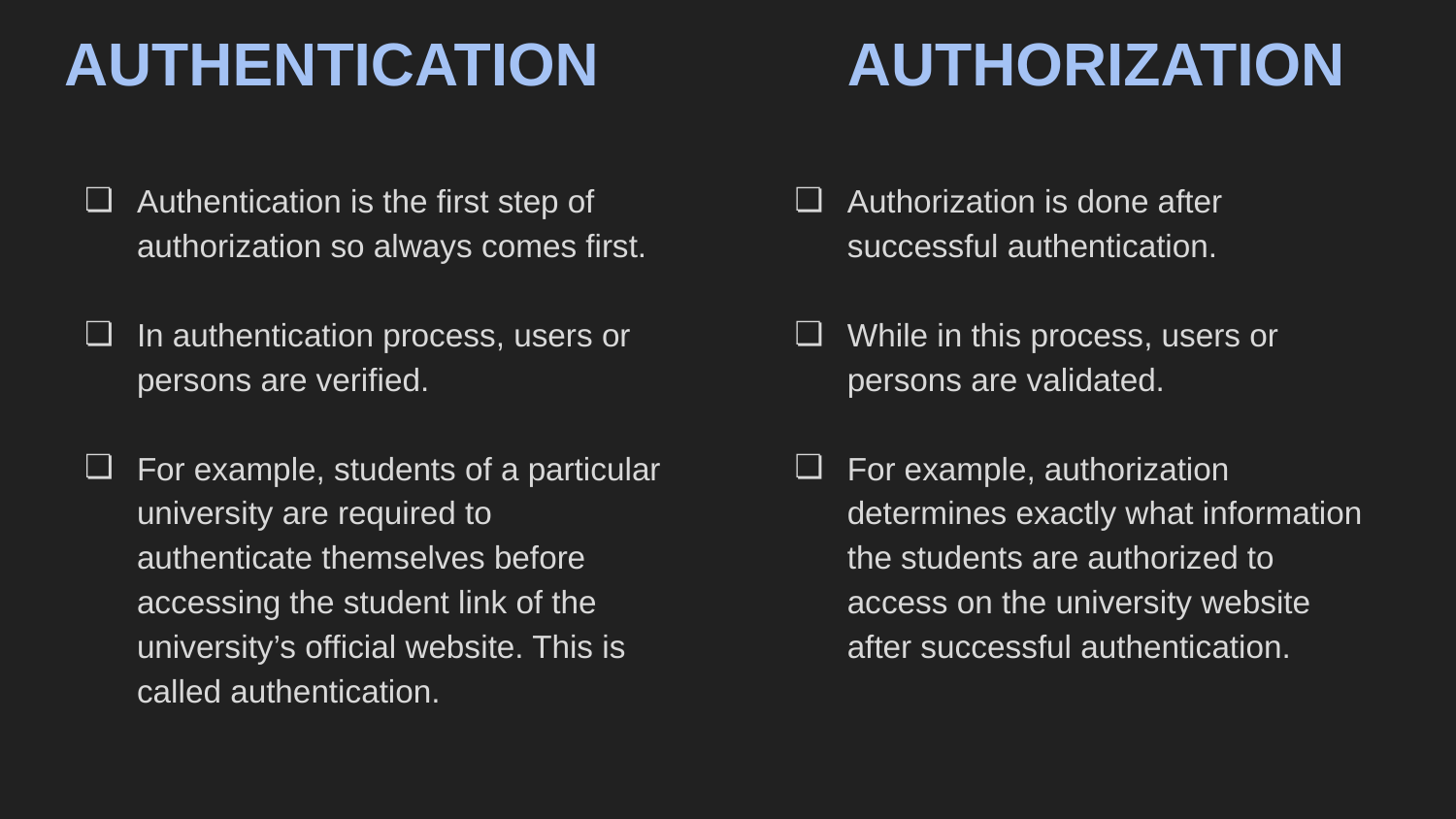

AUTHENTICATION

Authentication is the first step of authorization so always comes first.

In authentication process, users or persons are verified.

For example, students of a particular university are required to authenticate themselves before accessing the student link of the university’s official website. This is called authentication.

AUTHORIZATION

Authorization is done after successful authentication.

While in this process, users or persons are validated.

For example, authorization determines exactly what information the students are authorized to access on the university website after successful authentication.